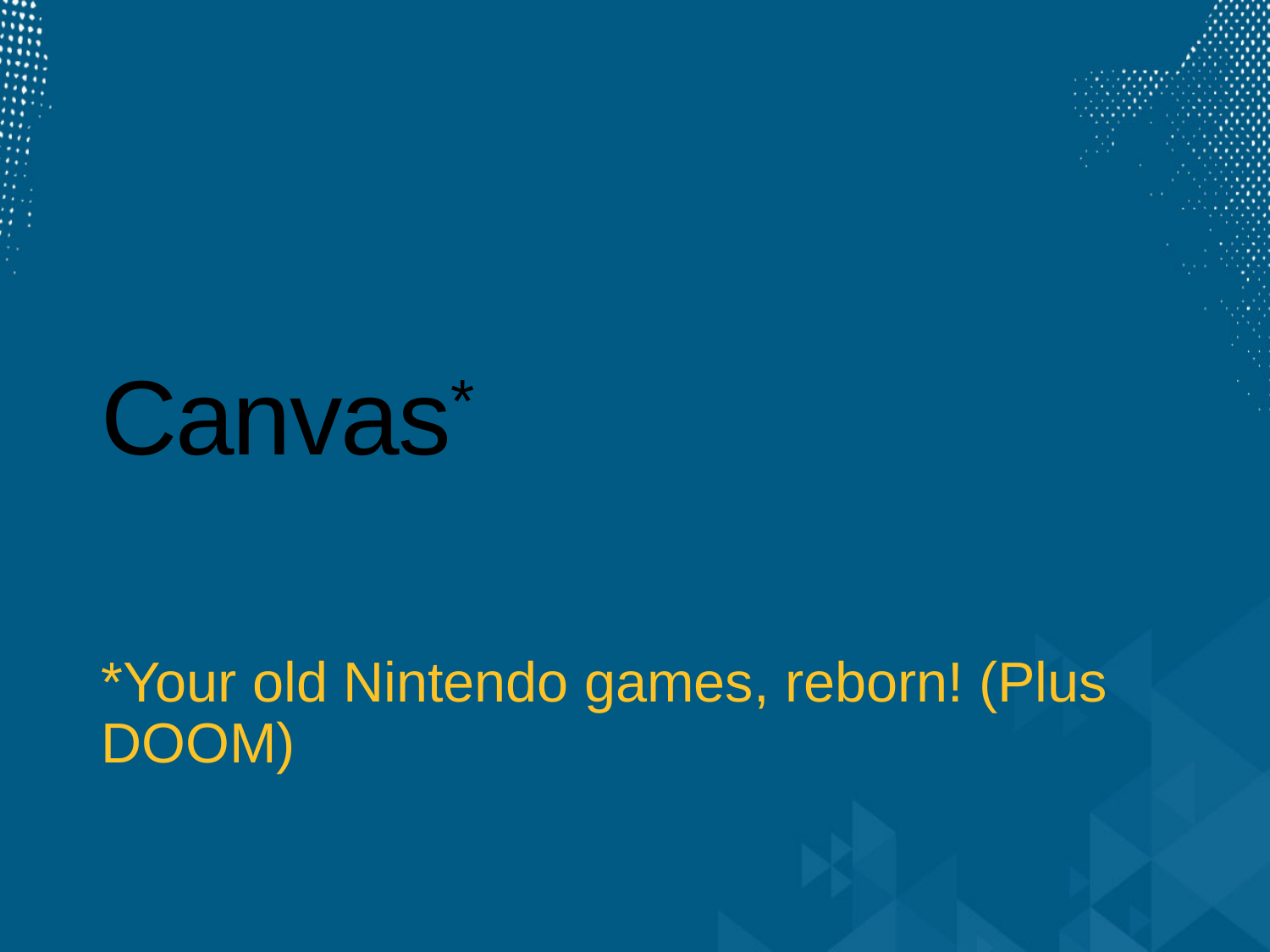

# Canvas*
*Your old Nintendo games, reborn! (Plus DOOM)